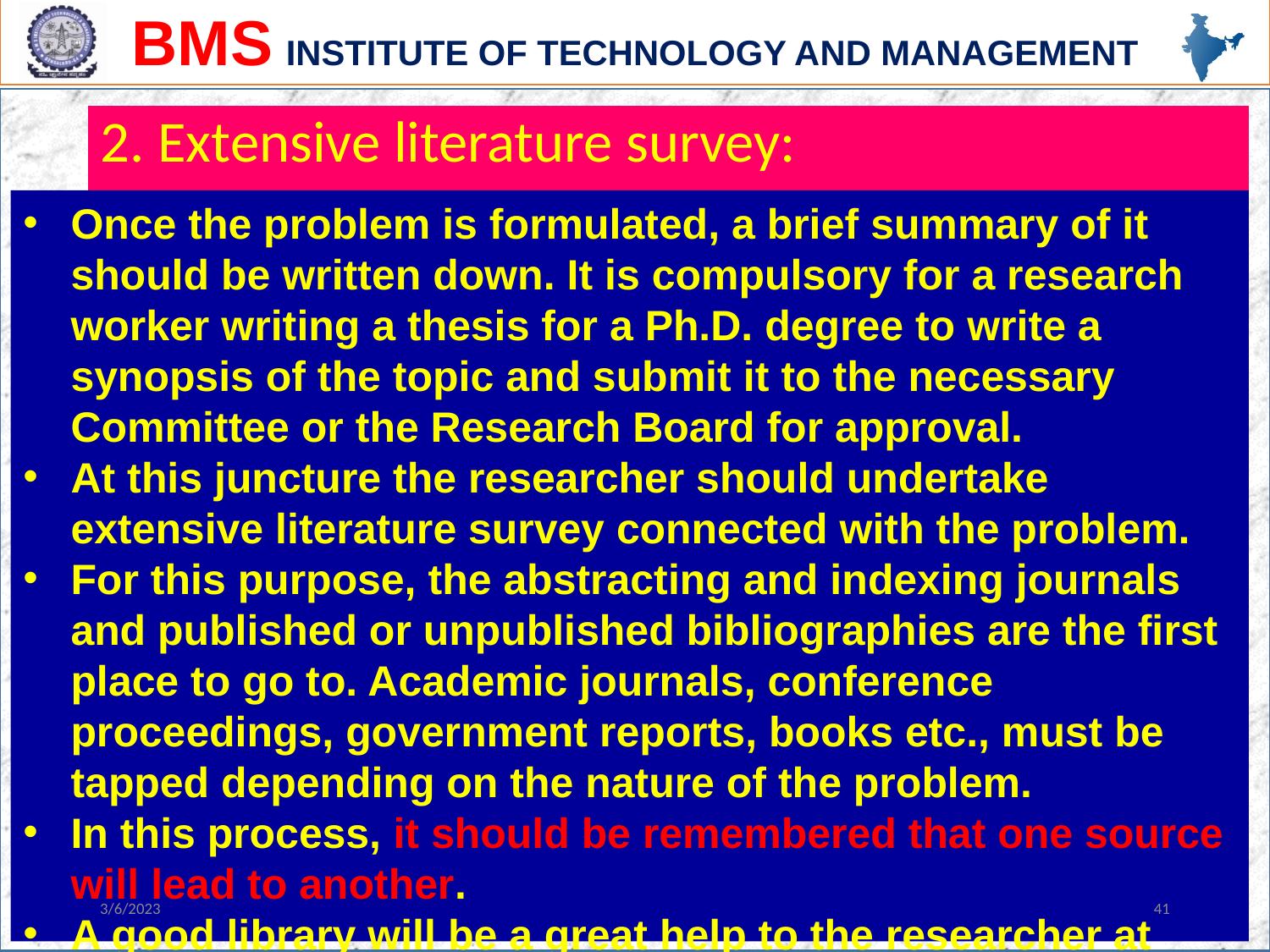

# 2. Extensive literature survey:
Once the problem is formulated, a brief summary of it should be written down. It is compulsory for a research worker writing a thesis for a Ph.D. degree to write a synopsis of the topic and submit it to the necessary Committee or the Research Board for approval.
At this juncture the researcher should undertake extensive literature survey connected with the problem.
For this purpose, the abstracting and indexing journals and published or unpublished bibliographies are the first place to go to. Academic journals, conference proceedings, government reports, books etc., must be tapped depending on the nature of the problem.
In this process, it should be remembered that one source will lead to another.
A good library will be a great help to the researcher at this stage.
3/6/2023
41